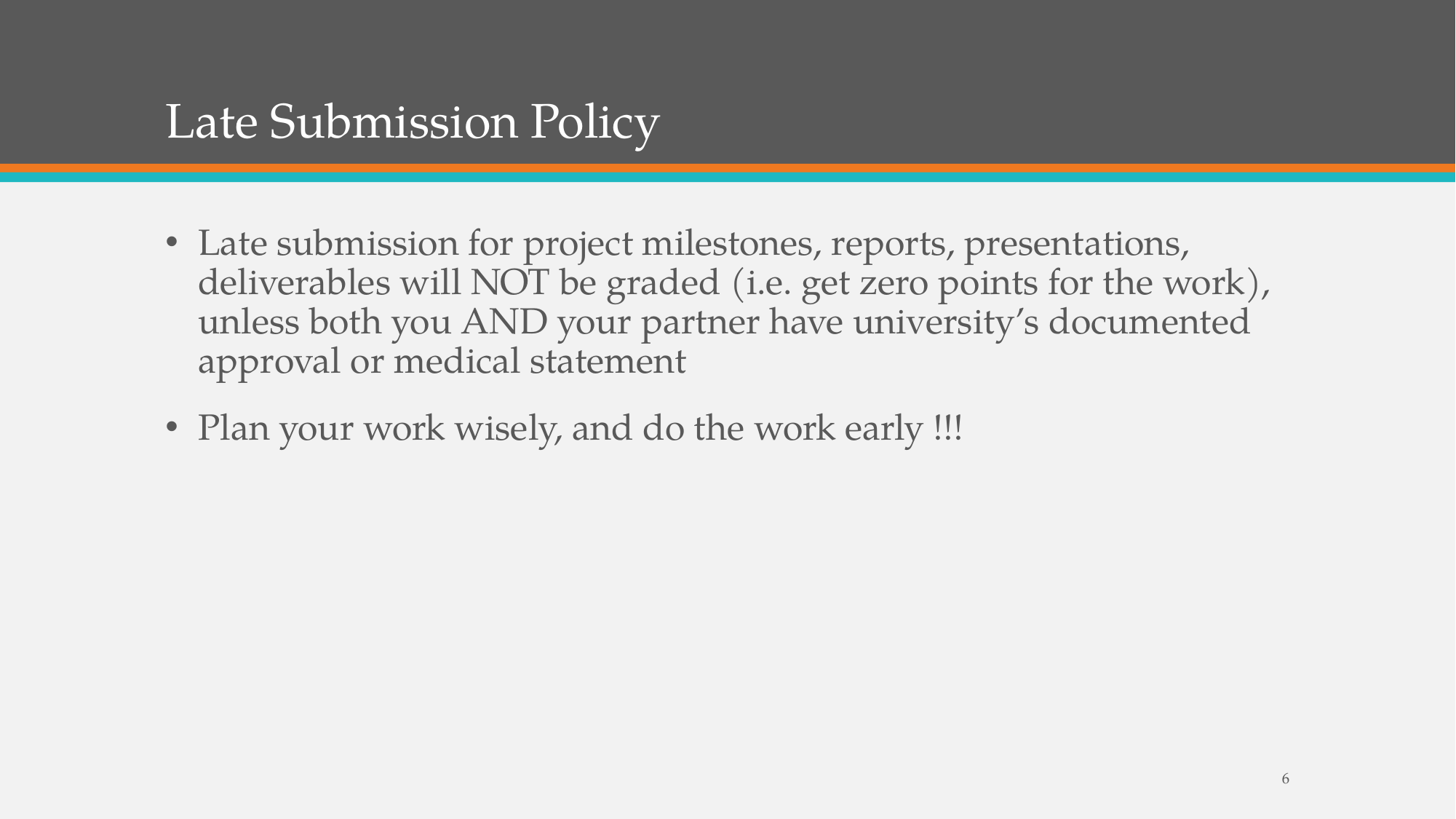

# Late Submission Policy
Late submission for project milestones, reports, presentations, deliverables will NOT be graded (i.e. get zero points for the work), unless both you AND your partner have university’s documented approval or medical statement
Plan your work wisely, and do the work early !!!
6